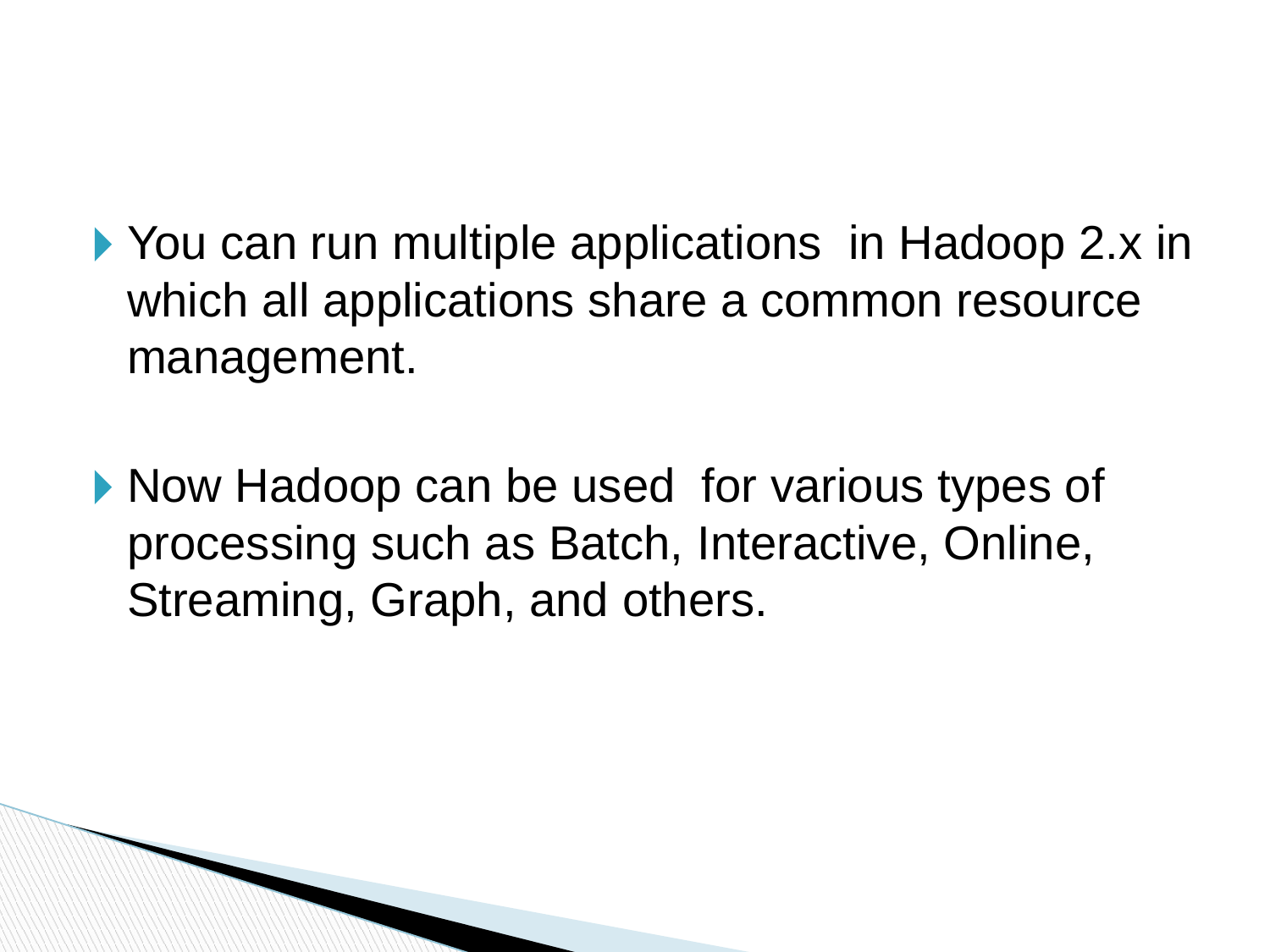

#
You can run multiple applications  in Hadoop 2.x in which all applications share a common resource management.

Now Hadoop can be used  for various types of processing such as Batch, Interactive, Online, Streaming, Graph, and others.